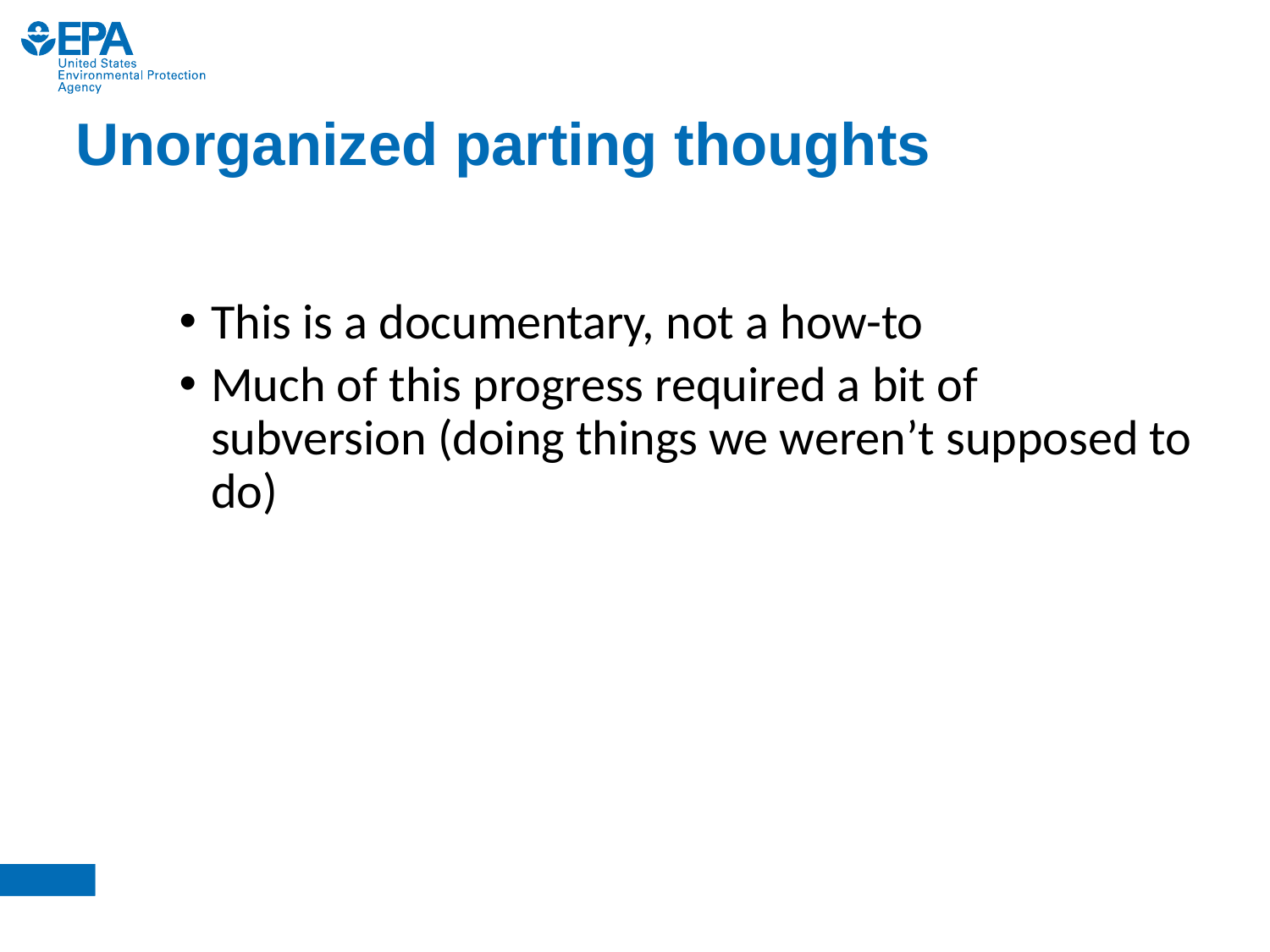

# Unorganized parting thoughts
This is a documentary, not a how-to
Much of this progress required a bit of subversion (doing things we weren’t supposed to do)